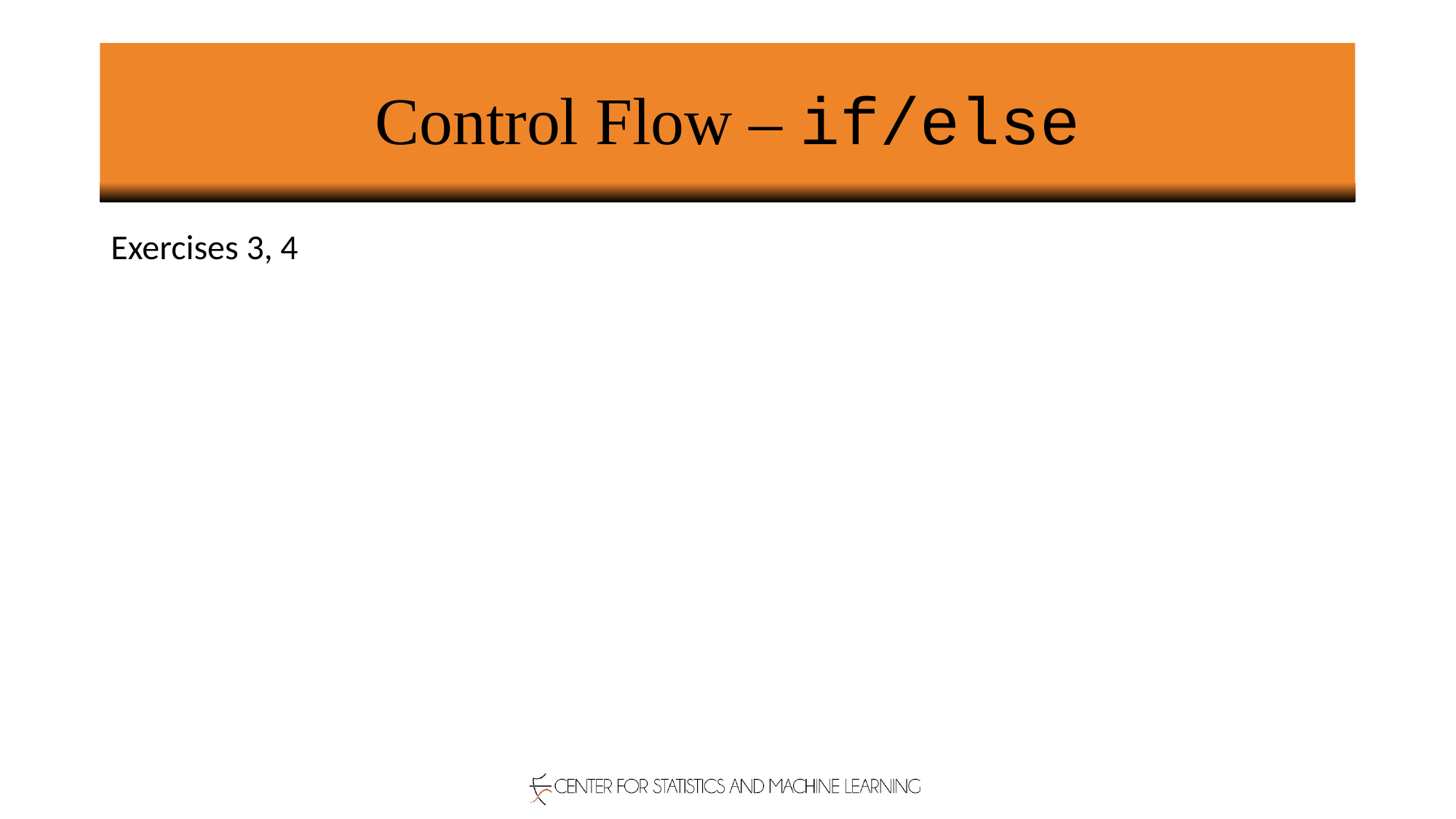

# Control Flow – if/else
Exercises 3, 4